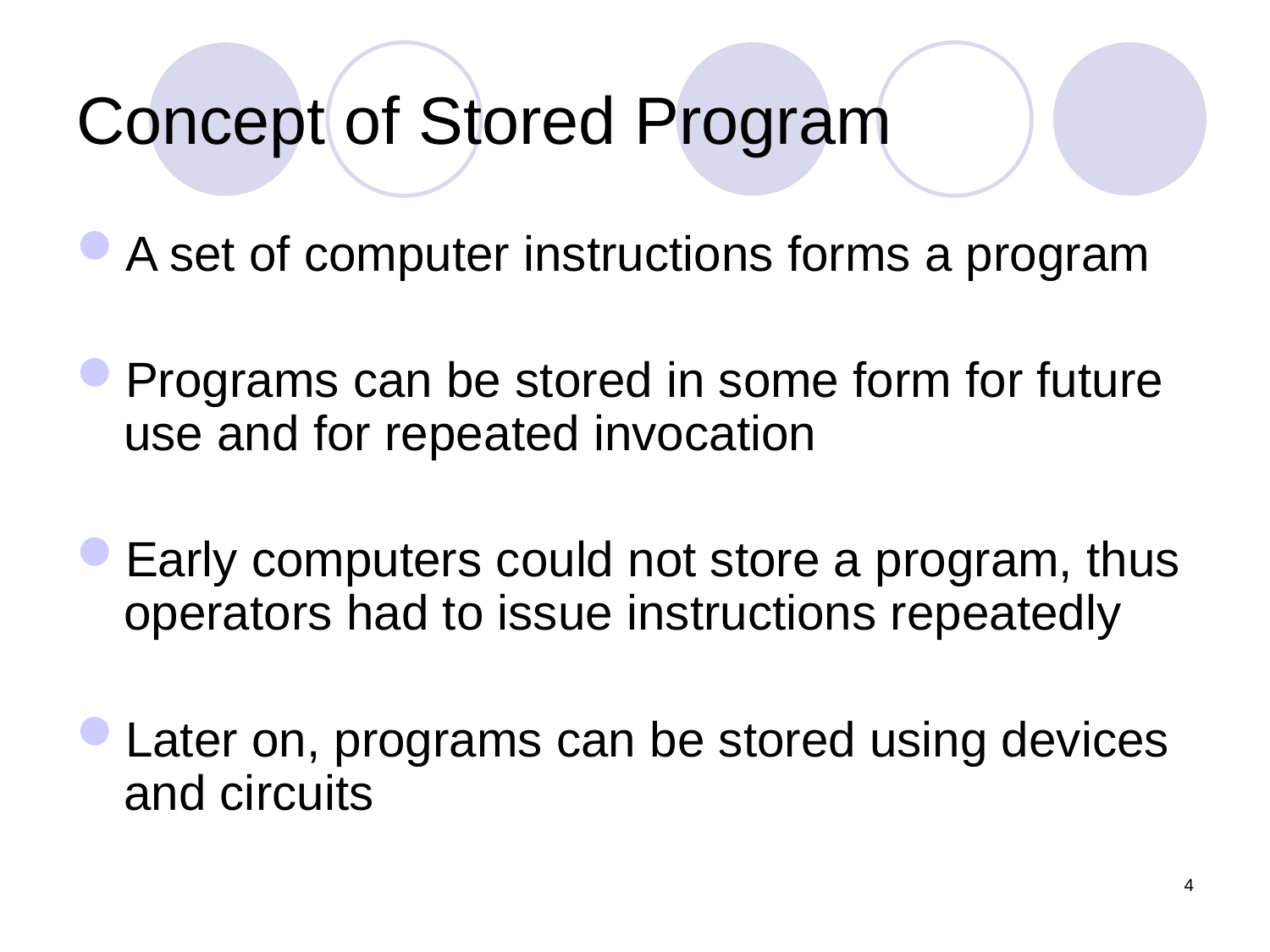

# Concept of Stored Program
A set of computer instructions forms a program

Programs can be stored in some form for future use and for repeated invocation

Early computers could not store a program, thus operators had to issue instructions repeatedly

Later on, programs can be stored using devices and circuits
4